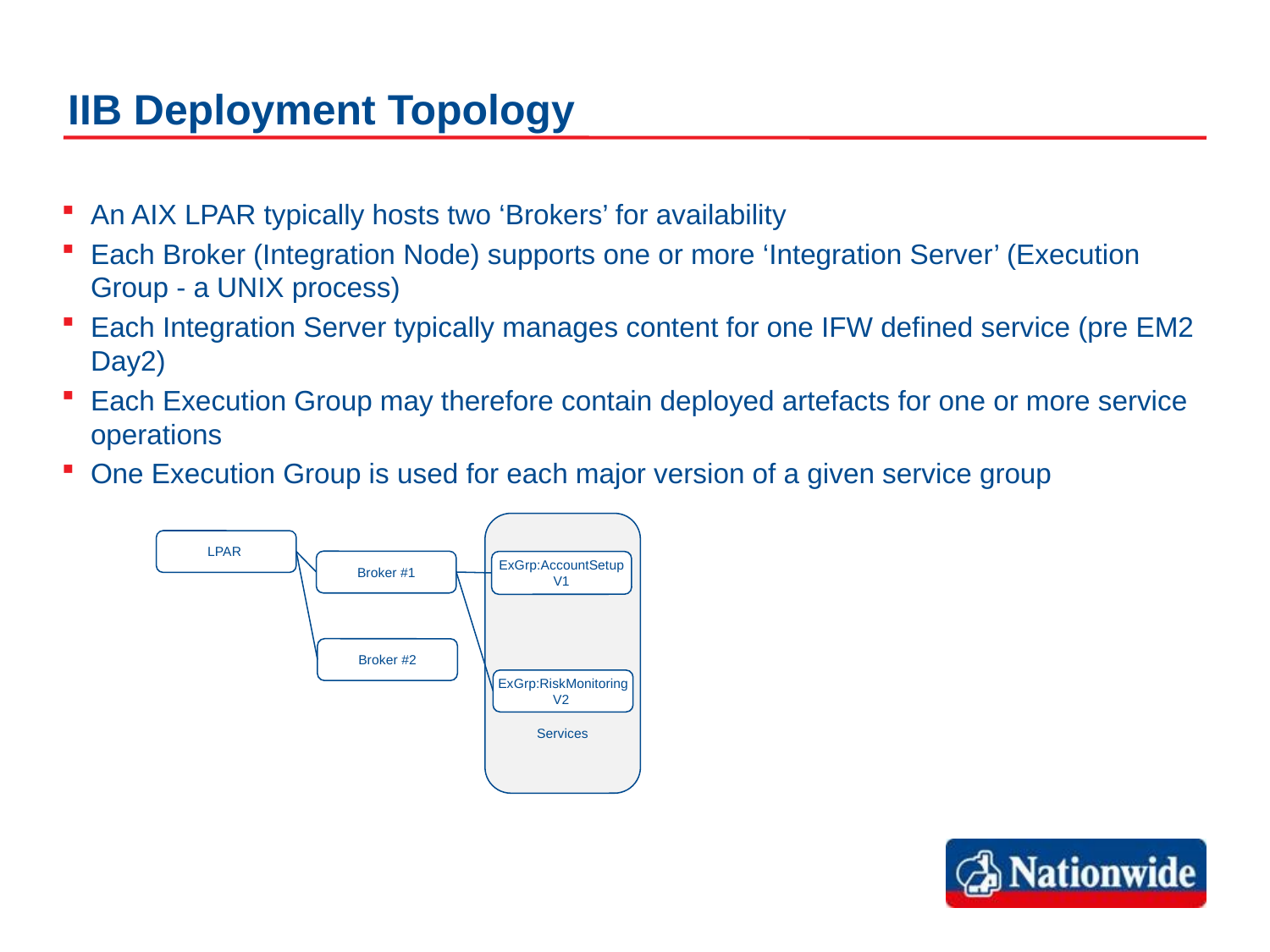

# IIB Deployment Topology
An AIX LPAR typically hosts two ‘Brokers’ for availability
Each Broker (Integration Node) supports one or more ‘Integration Server’ (Execution Group - a UNIX process)
Each Integration Server typically manages content for one IFW defined service (pre EM2 Day2)
Each Execution Group may therefore contain deployed artefacts for one or more service operations
One Execution Group is used for each major version of a given service group

Services
LPAR
Broker #1
ExGrp:AccountSetup
V1
Broker #2
ExGrp:RiskMonitoring
V2